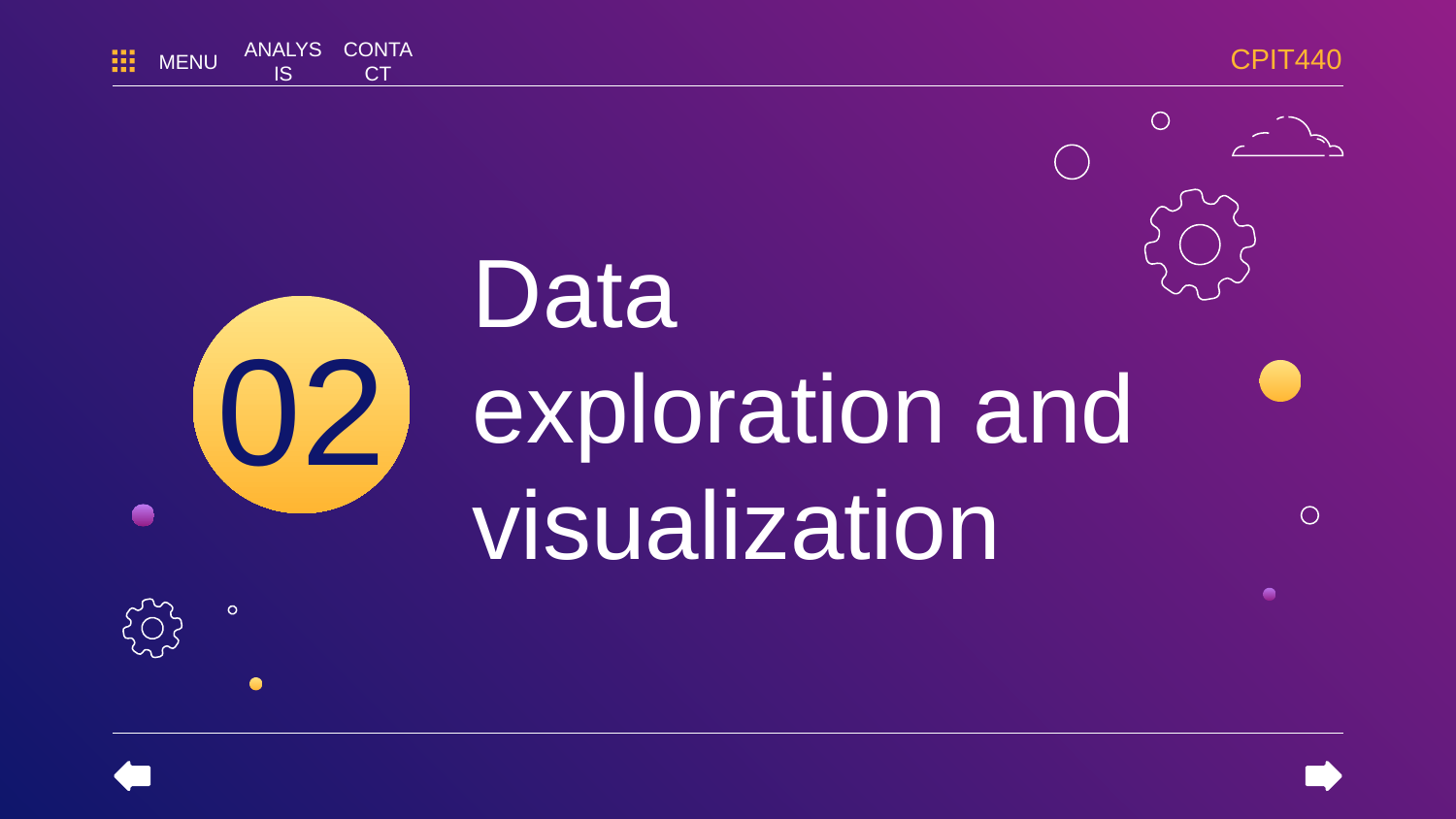

CPIT440
MENU
ANALYSIS
CONTACT

# Data exploration and visualization

02